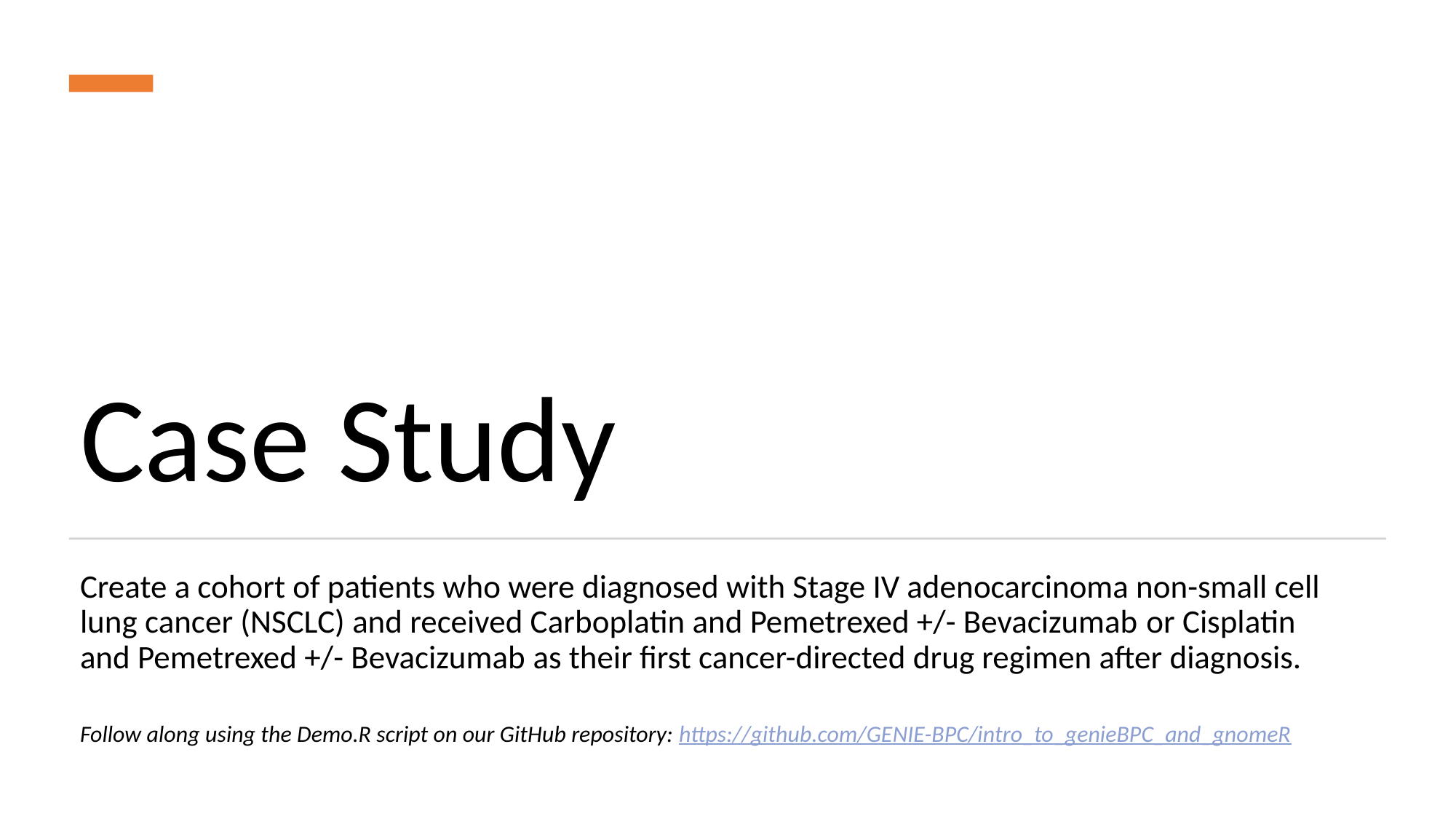

# Case Study

Create a cohort of patients who were diagnosed with Stage IV adenocarcinoma non-small cell lung cancer (NSCLC) and received Carboplatin and Pemetrexed +/- Bevacizumab or Cisplatin and Pemetrexed +/- Bevacizumab as their first cancer-directed drug regimen after diagnosis.

Follow along using the Demo.R script on our GitHub repository: https://github.com/GENIE-BPC/intro_to_genieBPC_and_gnomeR